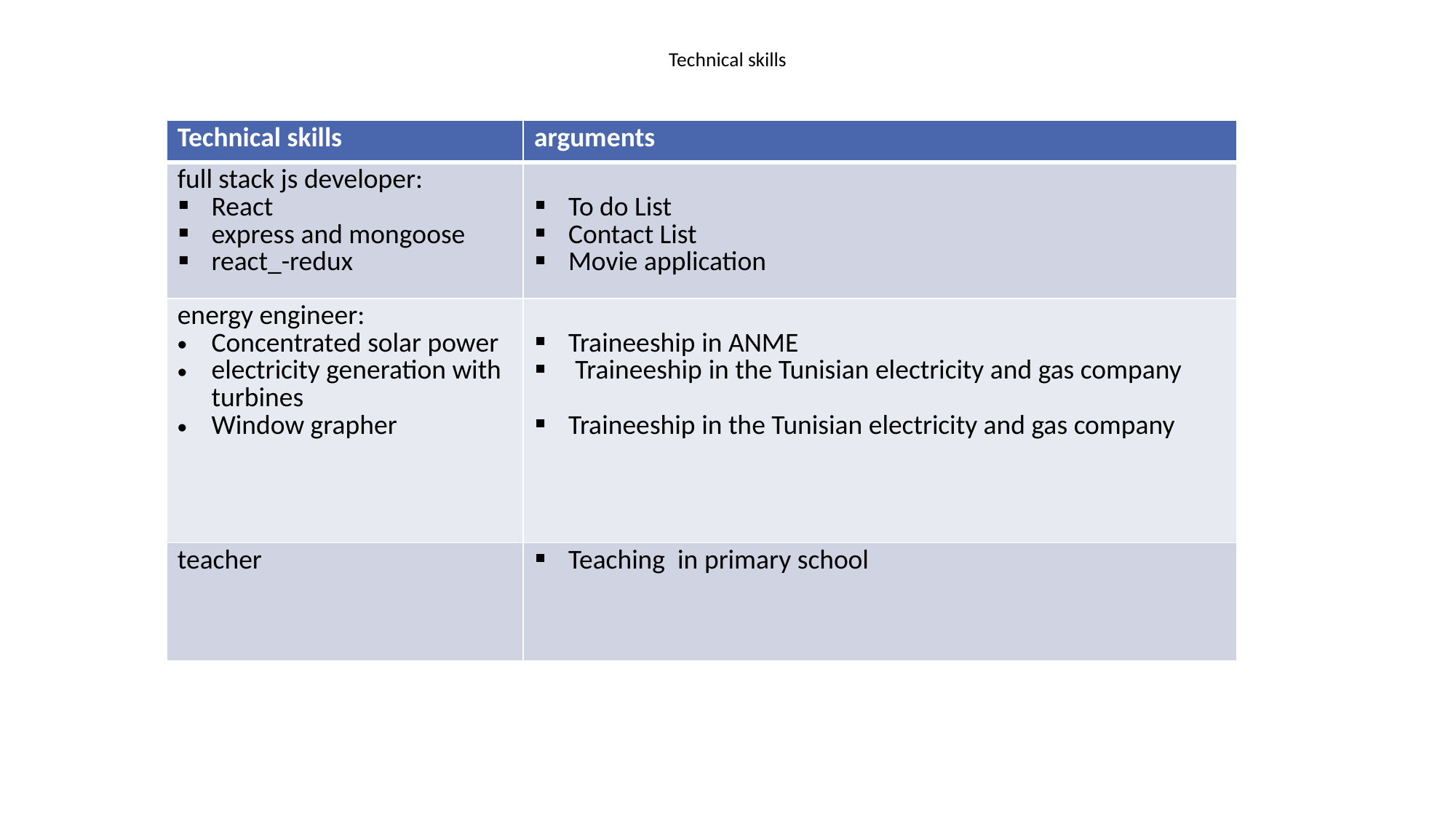

# Technical skills
| Technical skills | arguments |
| --- | --- |
| full stack js developer: React express and mongoose react\_-redux | To do List Contact List Movie application |
| energy engineer: Concentrated solar power electricity generation with turbines Window grapher | Traineeship in ANME Traineeship in the Tunisian electricity and gas company Traineeship in the Tunisian electricity and gas company |
| teacher | Teaching in primary school |